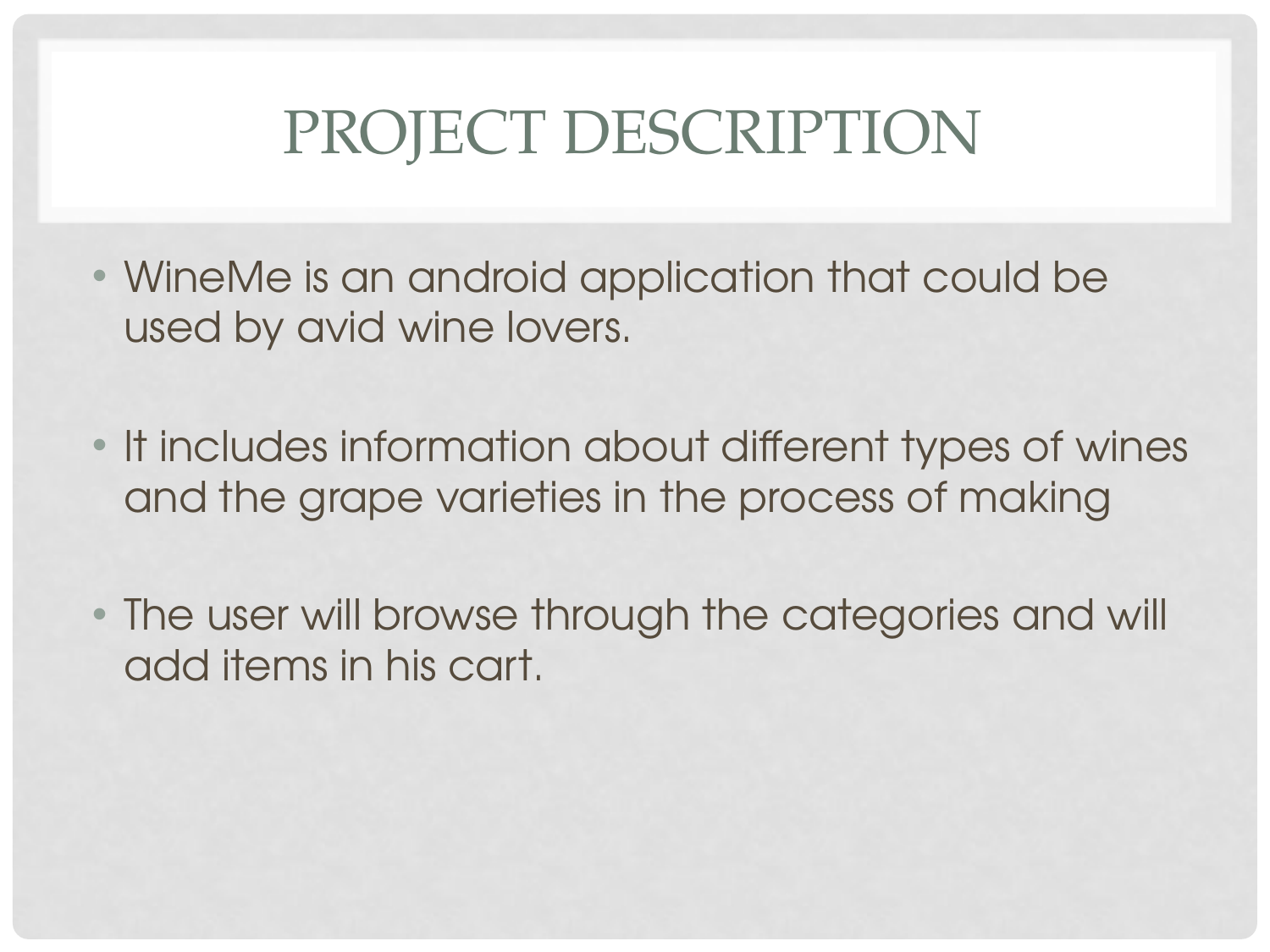

# Project description
WineMe is an android application that could be used by avid wine lovers.

It includes information about different types of wines and the grape varieties in the process of making

The user will browse through the categories and will add items in his cart.